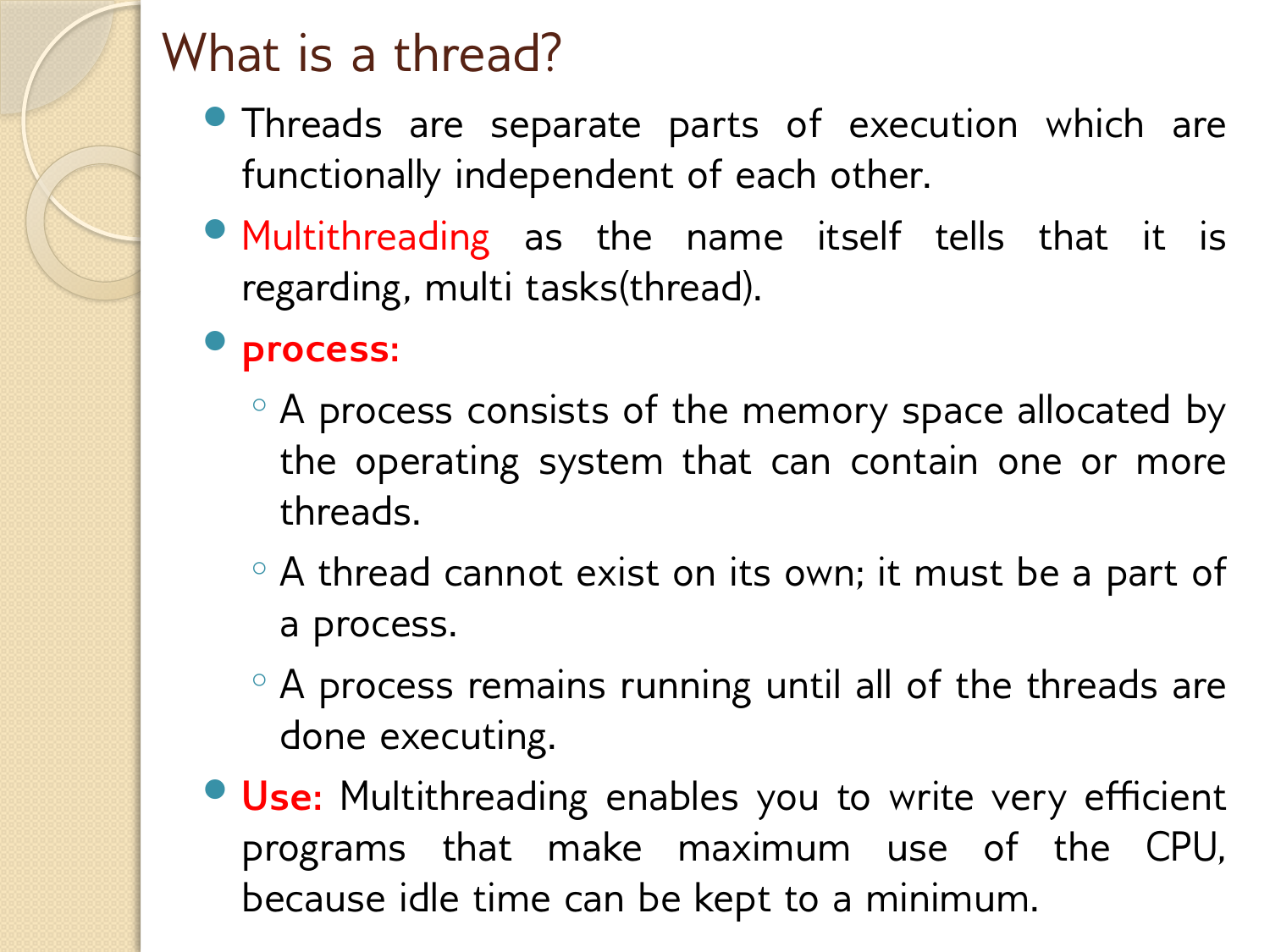

# What is a thread?
Threads are separate parts of execution which are functionally independent of each other.
Multithreading as the name itself tells that it is regarding, multi tasks(thread).
process:
A process consists of the memory space allocated by the operating system that can contain one or more threads.
A thread cannot exist on its own; it must be a part of a process.
A process remains running until all of the threads are done executing.
Use: Multithreading enables you to write very efficient programs that make maximum use of the CPU, because idle time can be kept to a minimum.